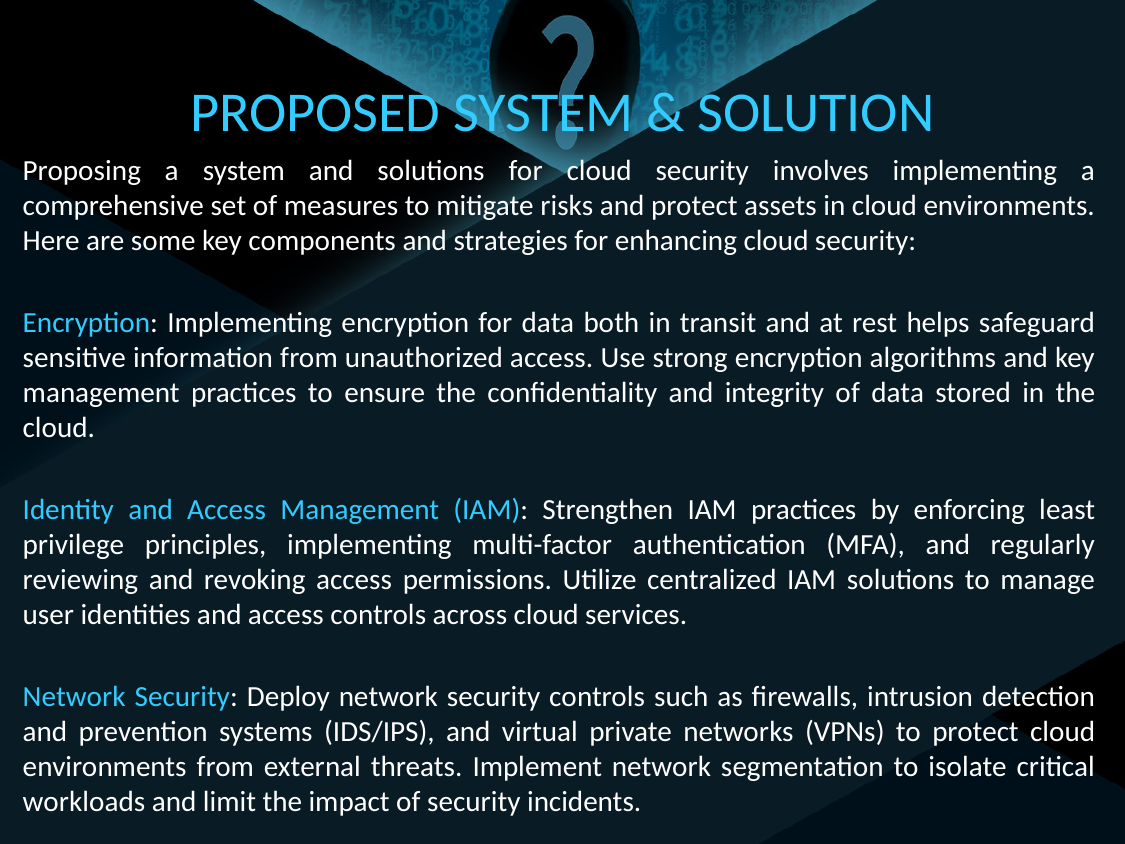

# PROPOSED SYSTEM & SOLUTION
Proposing a system and solutions for cloud security involves implementing a comprehensive set of measures to mitigate risks and protect assets in cloud environments. Here are some key components and strategies for enhancing cloud security:

Encryption: Implementing encryption for data both in transit and at rest helps safeguard sensitive information from unauthorized access. Use strong encryption algorithms and key management practices to ensure the confidentiality and integrity of data stored in the cloud.

Identity and Access Management (IAM): Strengthen IAM practices by enforcing least privilege principles, implementing multi-factor authentication (MFA), and regularly reviewing and revoking access permissions. Utilize centralized IAM solutions to manage user identities and access controls across cloud services.

Network Security: Deploy network security controls such as firewalls, intrusion detection and prevention systems (IDS/IPS), and virtual private networks (VPNs) to protect cloud environments from external threats. Implement network segmentation to isolate critical workloads and limit the impact of security incidents.